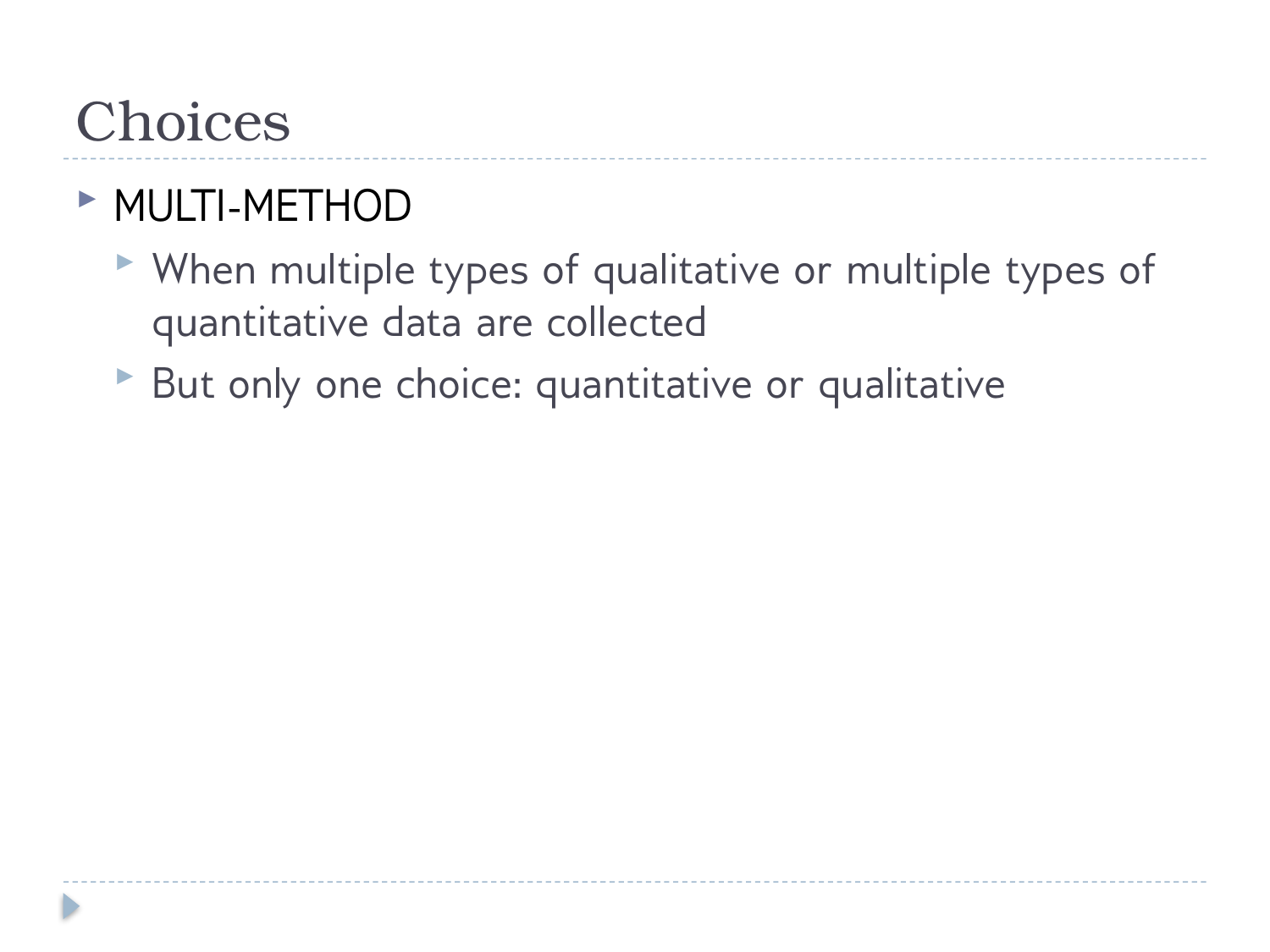

# Choices
MULTI-METHOD
When multiple types of qualitative or multiple types of quantitative data are collected
But only one choice: quantitative or qualitative